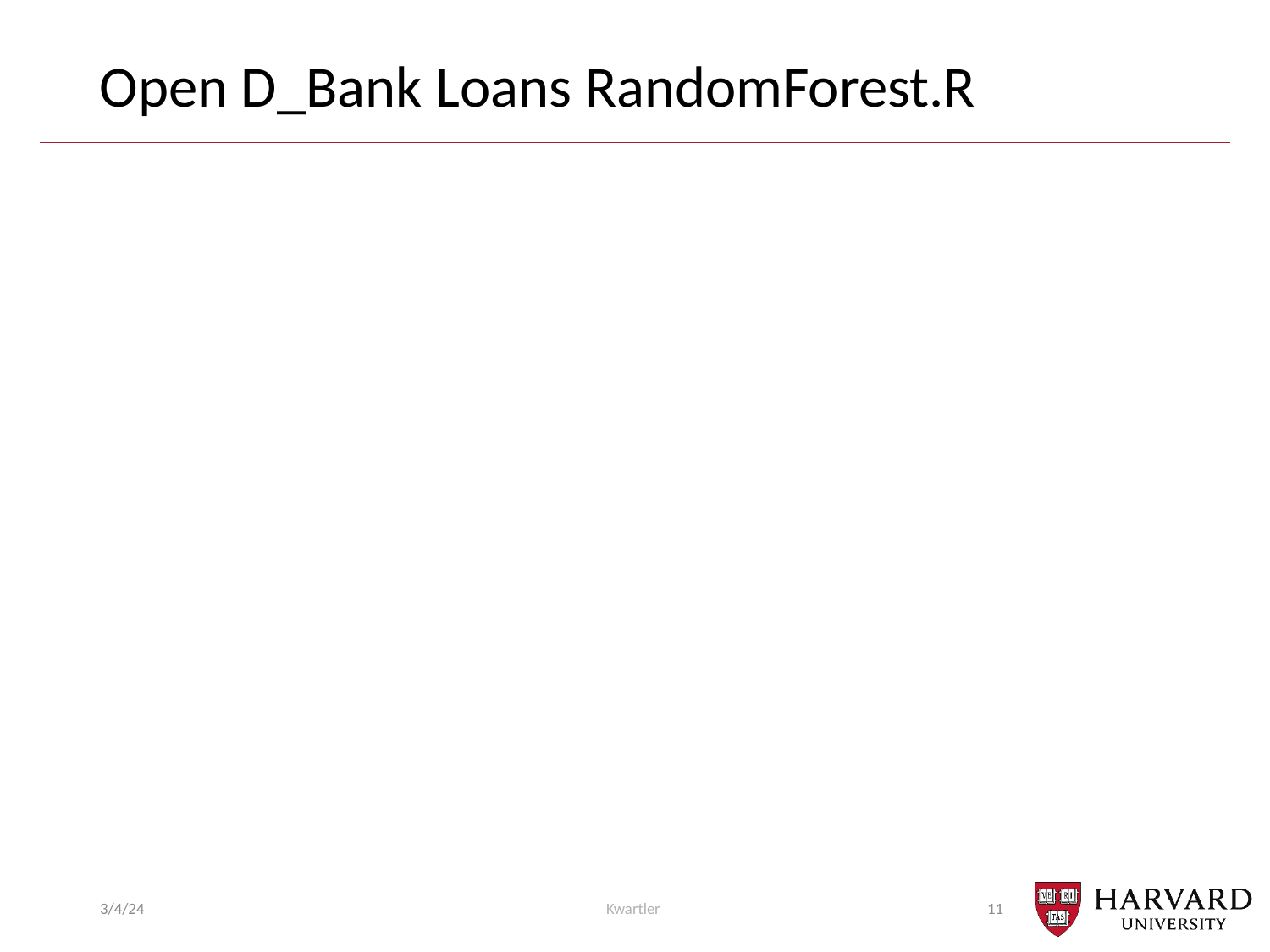

# Open D_Bank Loans RandomForest.R
3/4/24
Kwartler
11